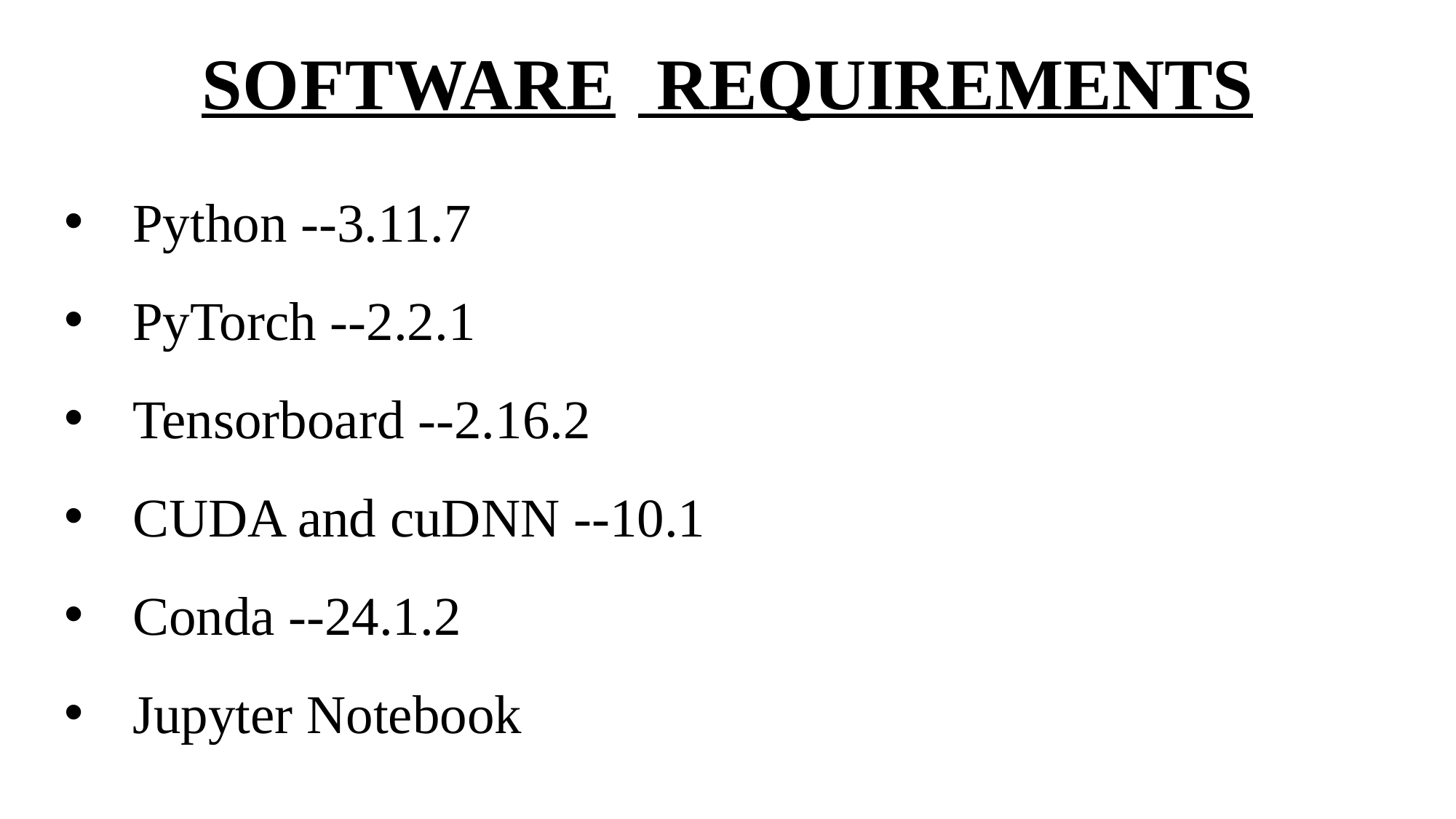

SOFTWARE	 REQUIREMENTS
Python --3.11.7
PyTorch --2.2.1
Tensorboard --2.16.2
CUDA and cuDNN --10.1
Conda --24.1.2
Jupyter Notebook